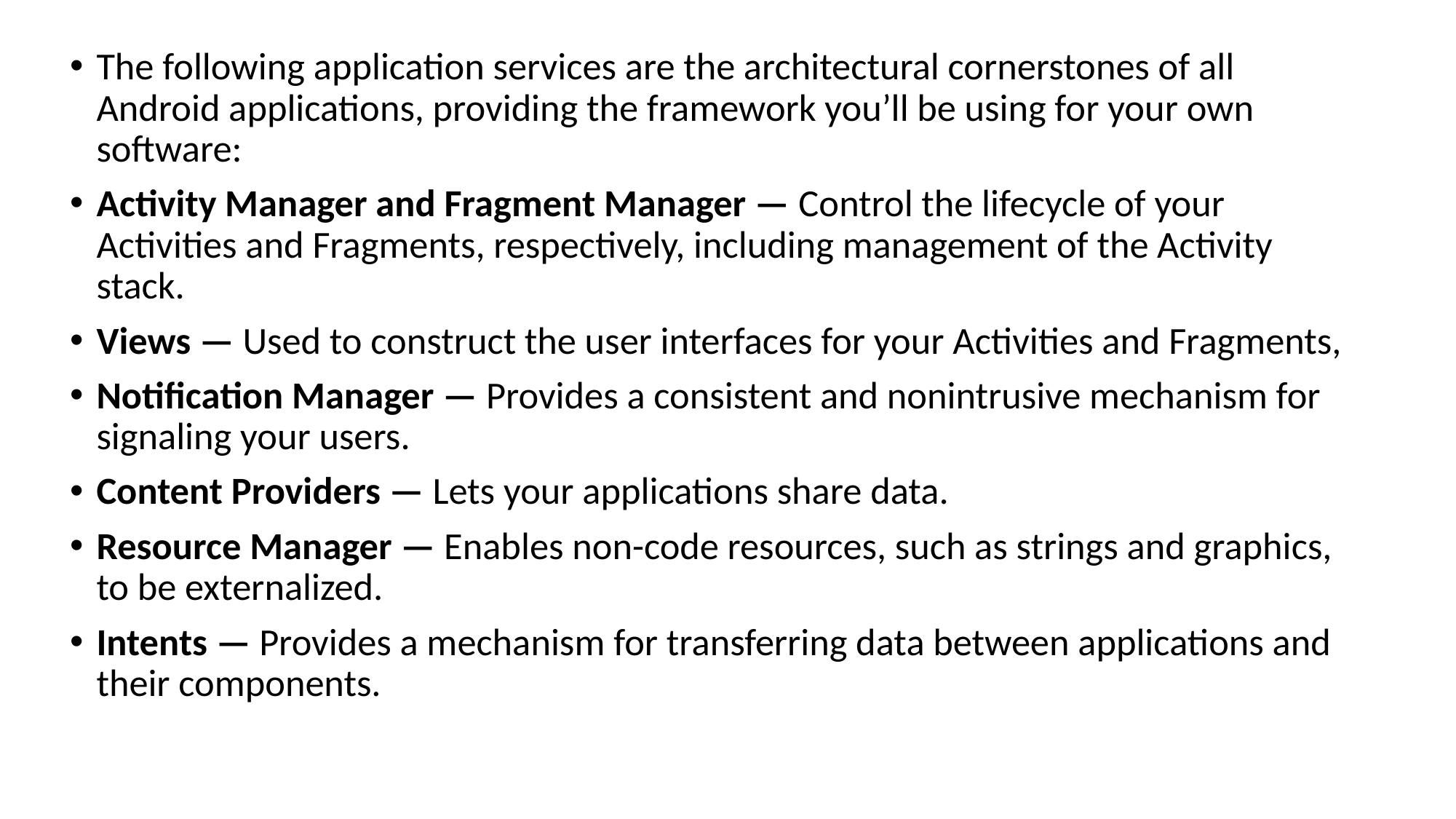

The following application services are the architectural cornerstones of all Android applications, providing the framework you’ll be using for your own software:
Activity Manager and Fragment Manager — Control the lifecycle of your Activities and Fragments, respectively, including management of the Activity stack.
Views — Used to construct the user interfaces for your Activities and Fragments,
Notification Manager — Provides a consistent and nonintrusive mechanism for signaling your users.
Content Providers — Lets your applications share data.
Resource Manager — Enables non-code resources, such as strings and graphics, to be externalized.
Intents — Provides a mechanism for transferring data between applications and their components.